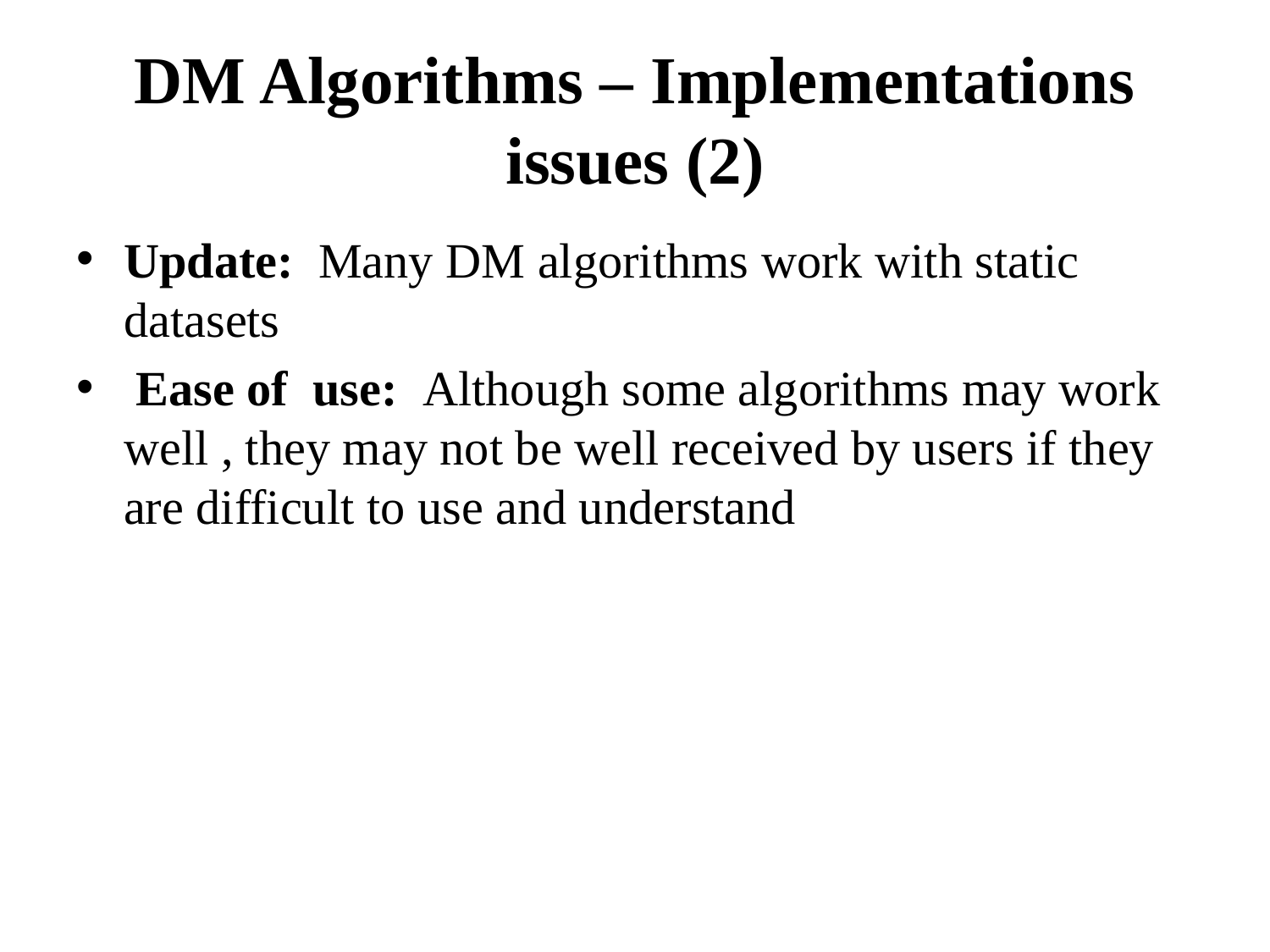

# DM Algorithms – Implementations issues (2)
Update:  Many DM algorithms work with static datasets
 Ease of  use:  Although some algorithms may work well , they may not be well received by users if they are difficult to use and understand